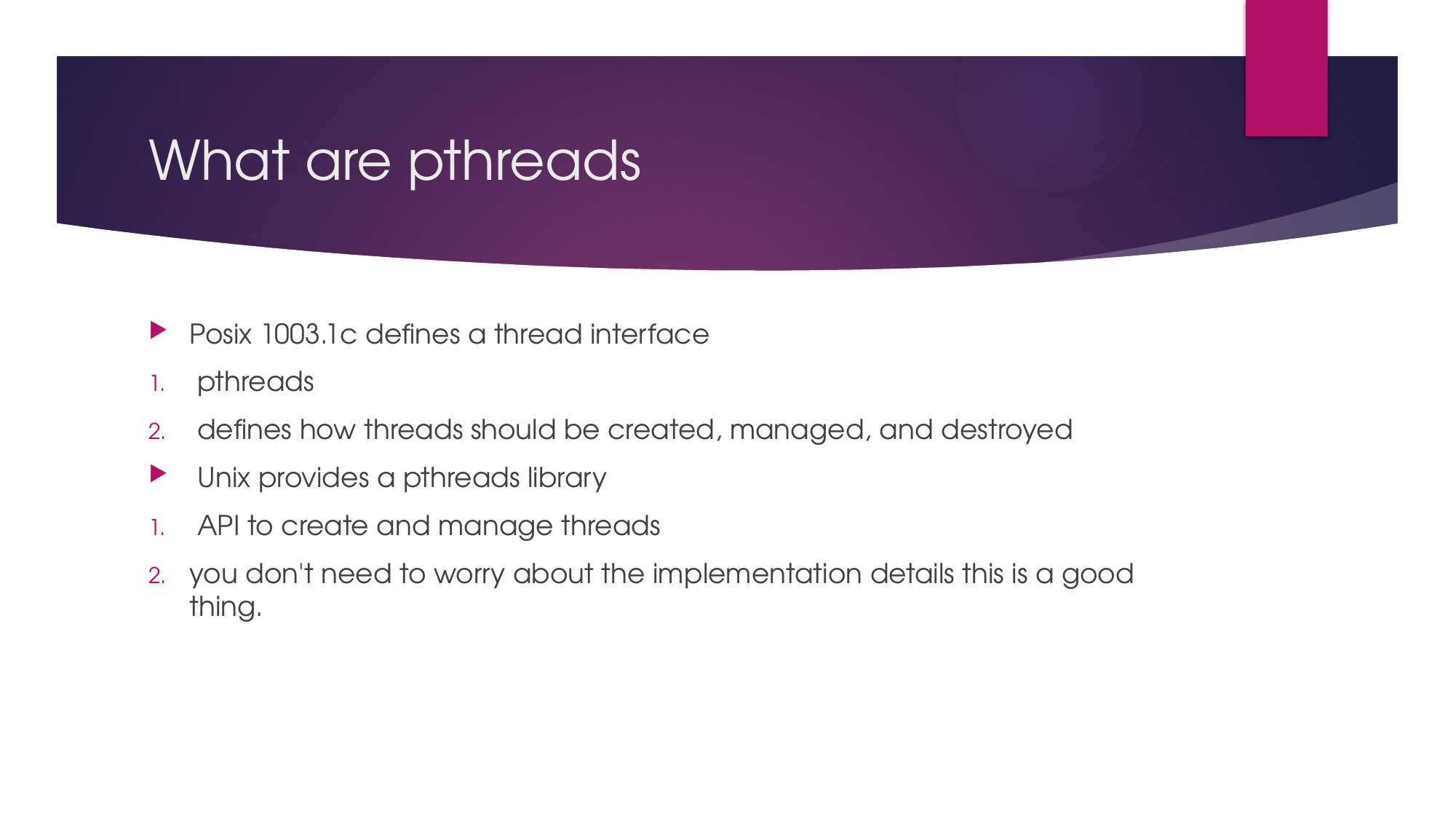

# What are pthreads
Posix 1003.1c defines a thread interface
 pthreads
 defines how threads should be created, managed, and destroyed
 Unix provides a pthreads library
 API to create and manage threads
you don't need to worry about the implementation details this is a good thing.